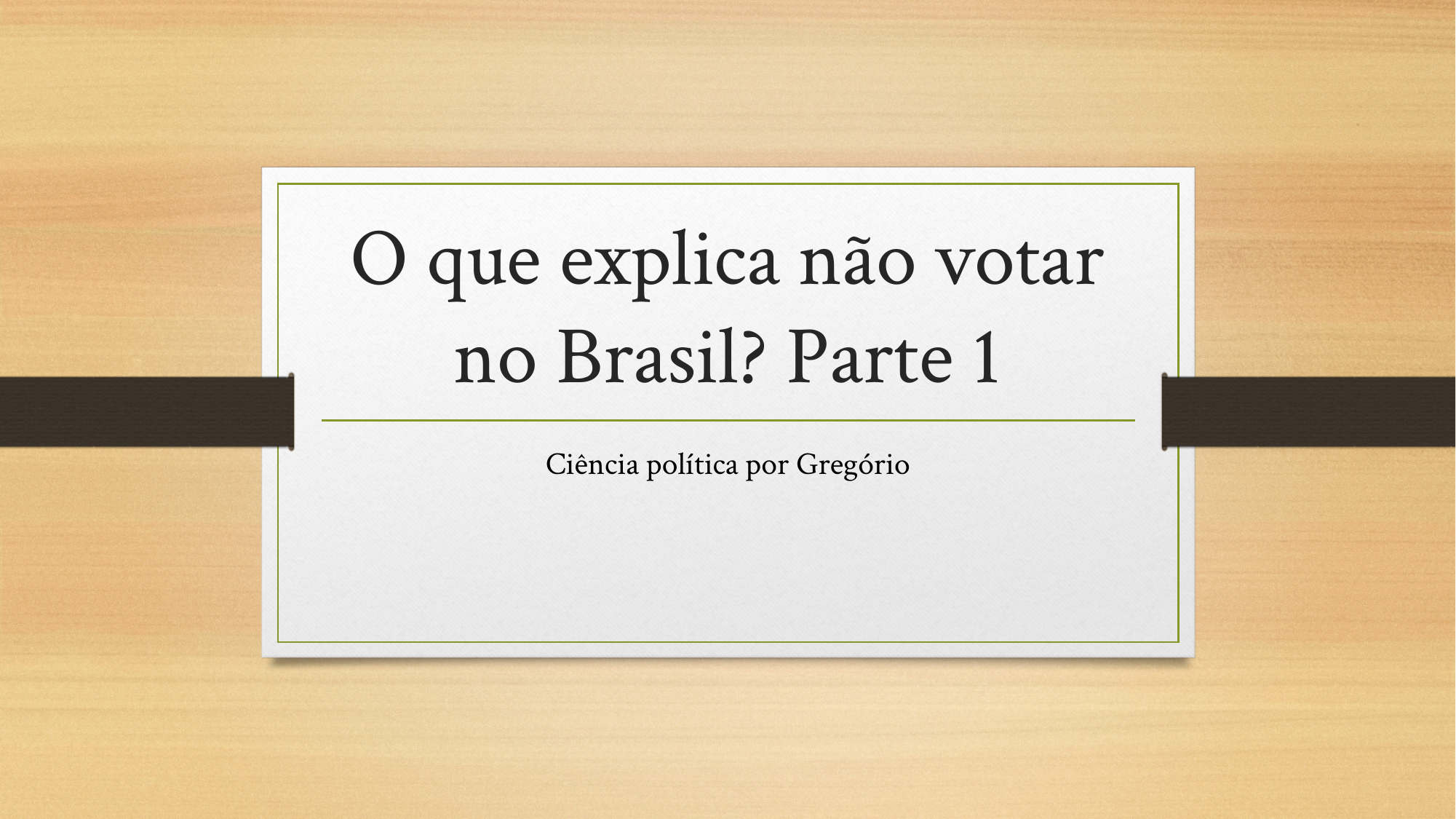

# O que explica não votar no Brasil? Parte 1
Ciência política por Gregório